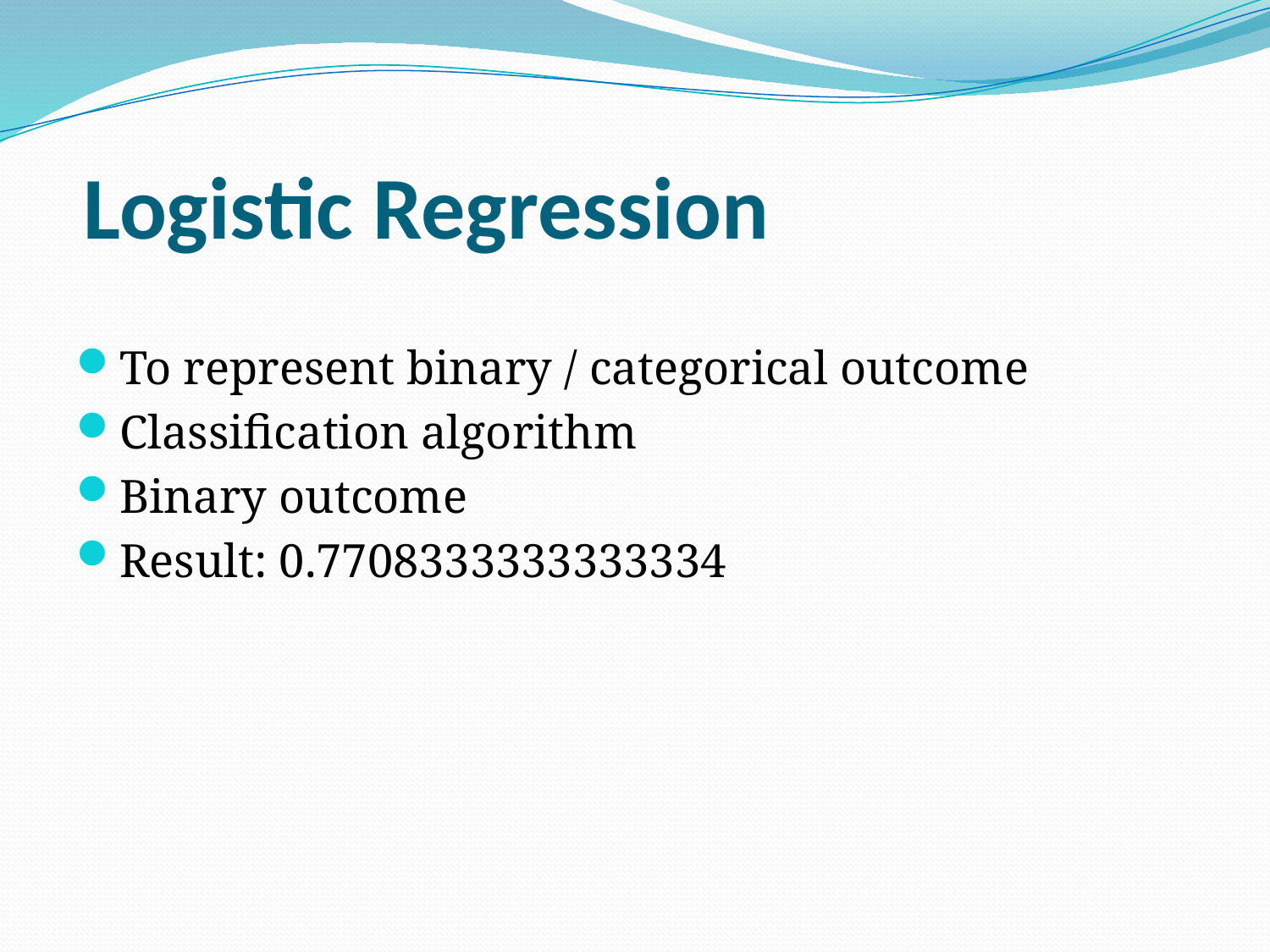

# Logistic Regression

To represent binary / categorical outcome
Classification algorithm
Binary outcome
Result: 0.7708333333333334